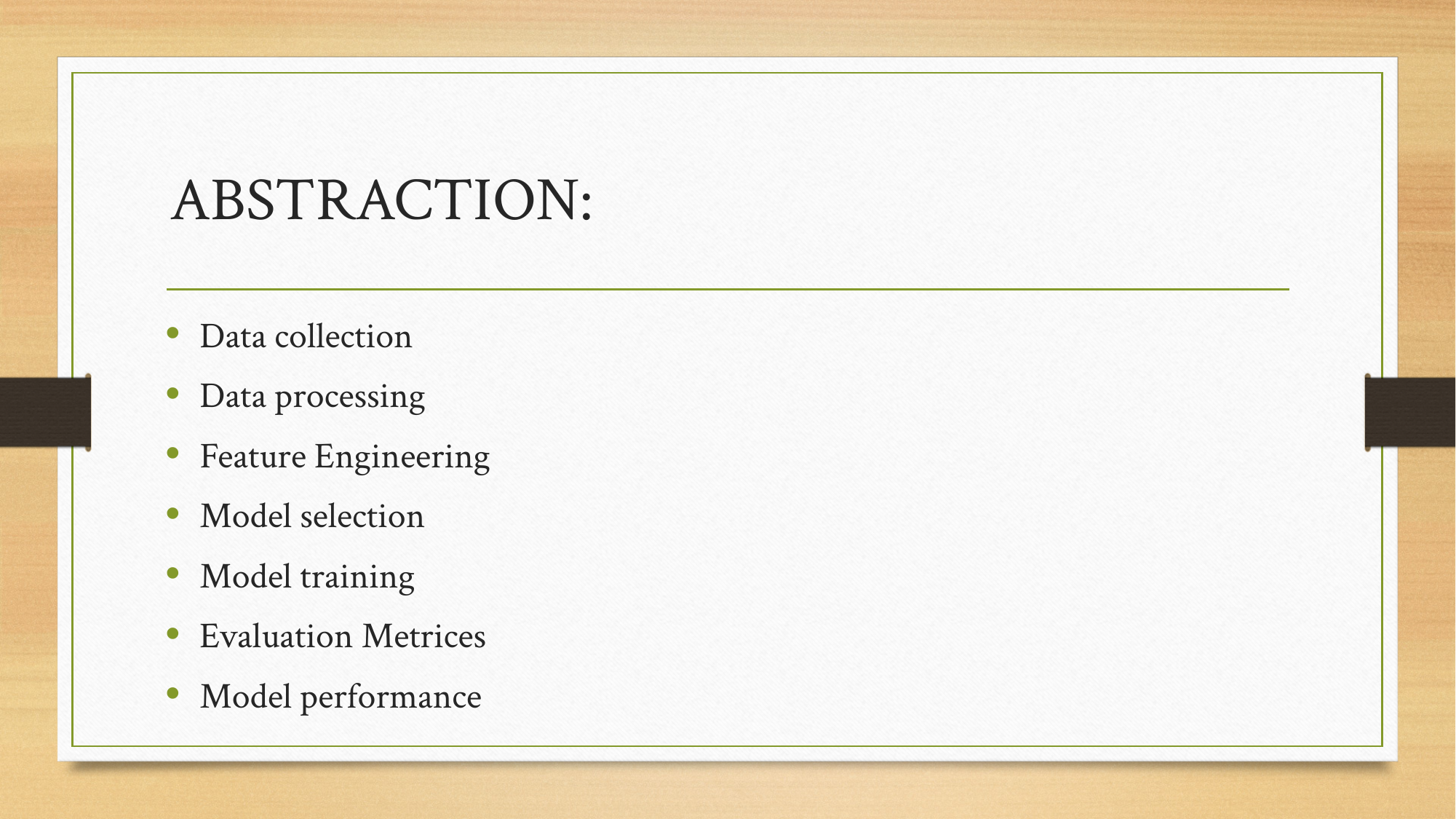

# ABSTRACTION:
Data collection
Data processing
Feature Engineering
Model selection
Model training
Evaluation Metrices
Model performance